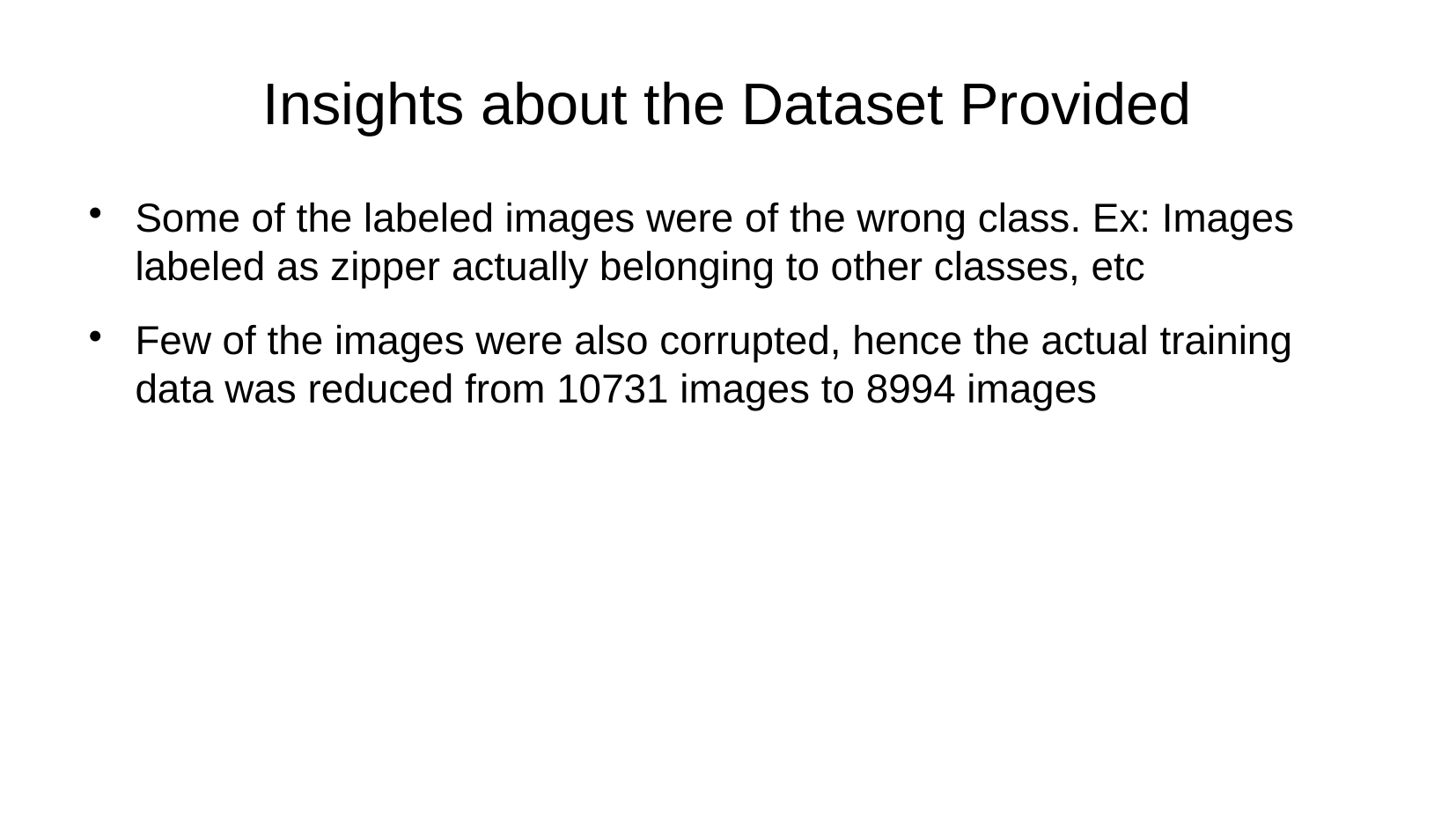

Insights about the Dataset Provided
Some of the labeled images were of the wrong class. Ex: Images labeled as zipper actually belonging to other classes, etc
Few of the images were also corrupted, hence the actual training data was reduced from 10731 images to 8994 images